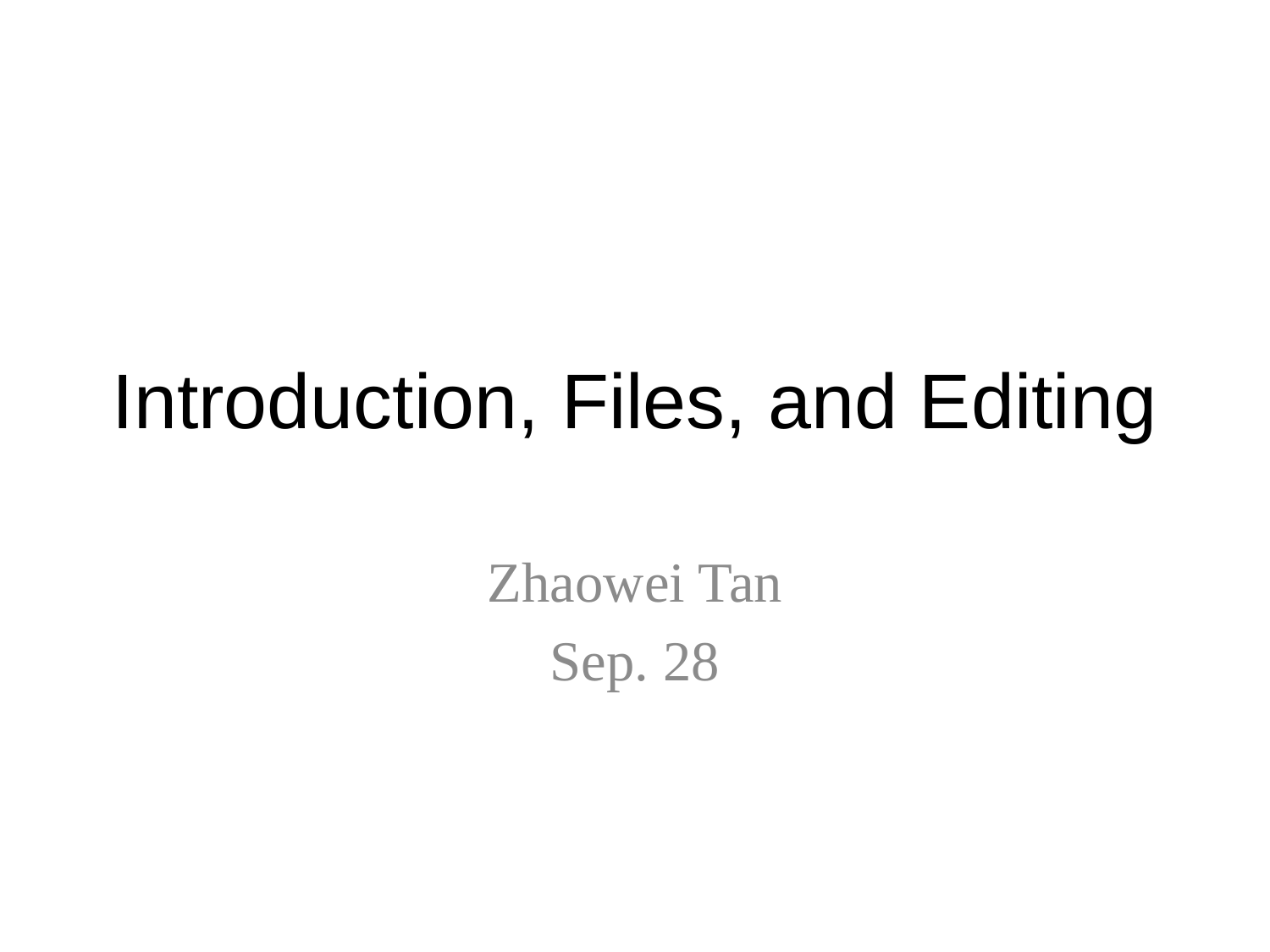

# Introduction, Files, and Editing
Zhaowei Tan
Sep. 28